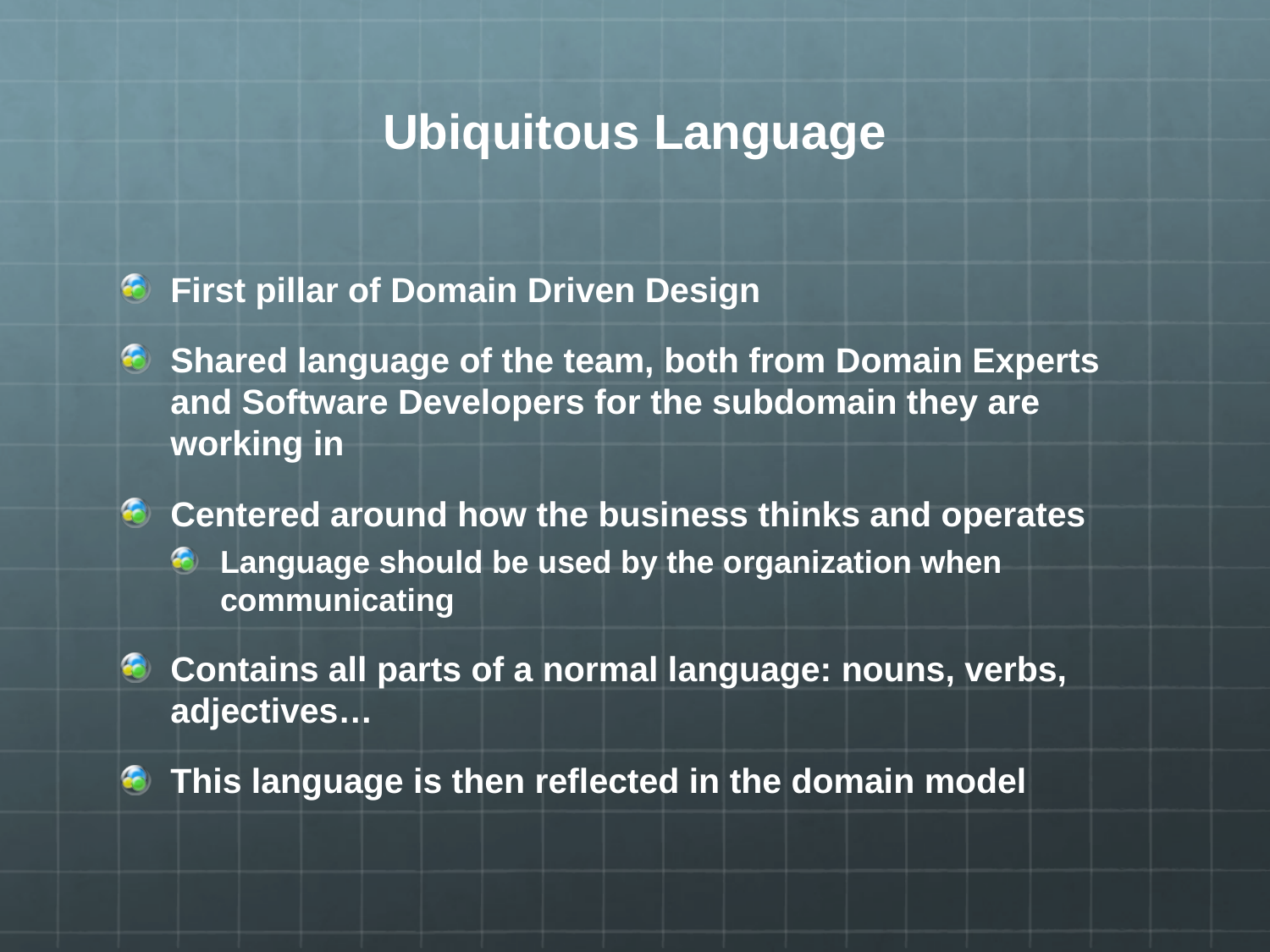

# Ubiquitous Language
First pillar of Domain Driven Design
Shared language of the team, both from Domain Experts and Software Developers for the subdomain they are working in
Centered around how the business thinks and operates
Language should be used by the organization when communicating
Contains all parts of a normal language: nouns, verbs, adjectives…
This language is then reflected in the domain model